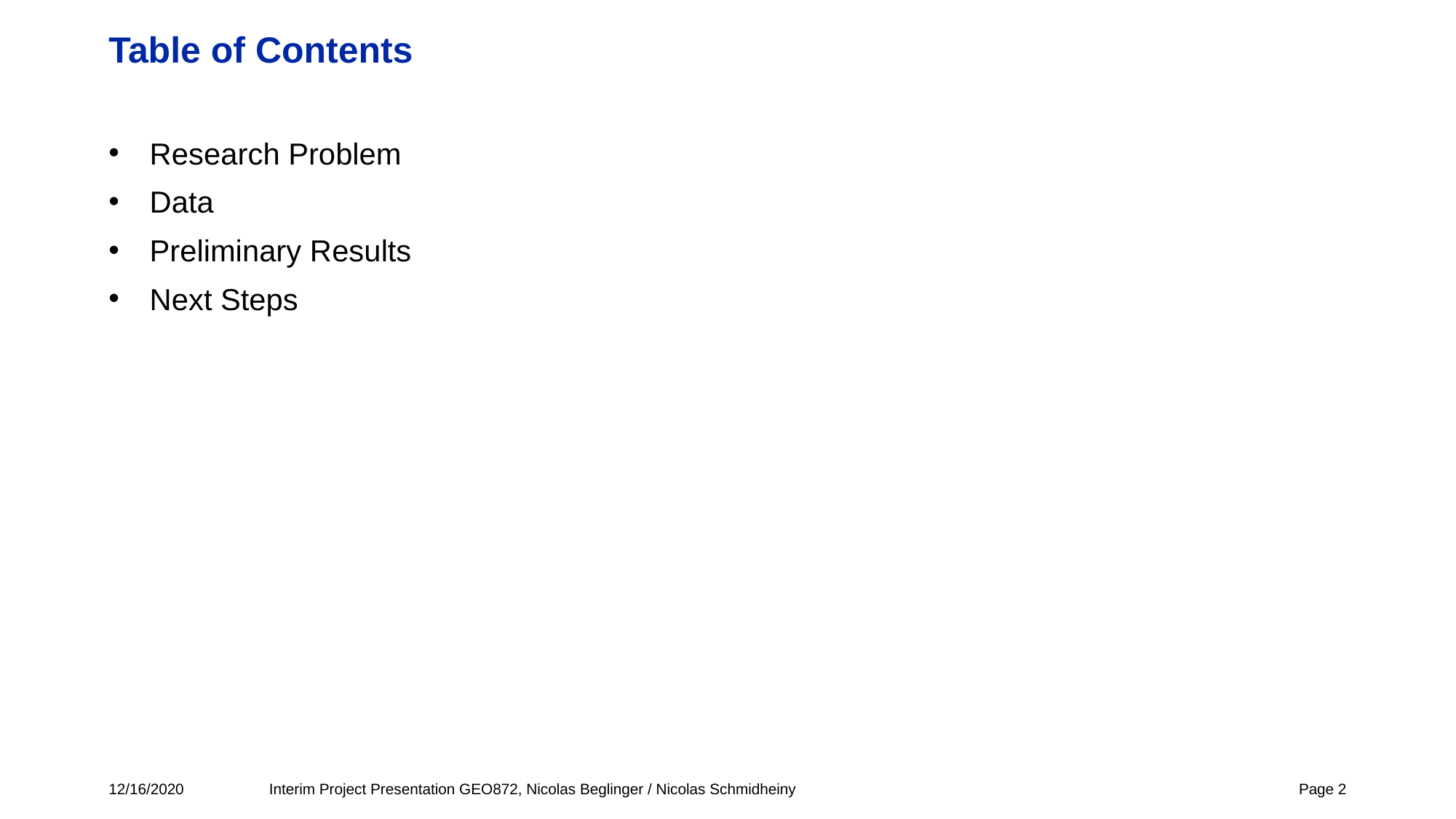

# Table of Contents
Research Problem
Data
Preliminary Results
Next Steps
12/16/2020
Interim Project Presentation GEO872, Nicolas Beglinger / Nicolas Schmidheiny
Page 2